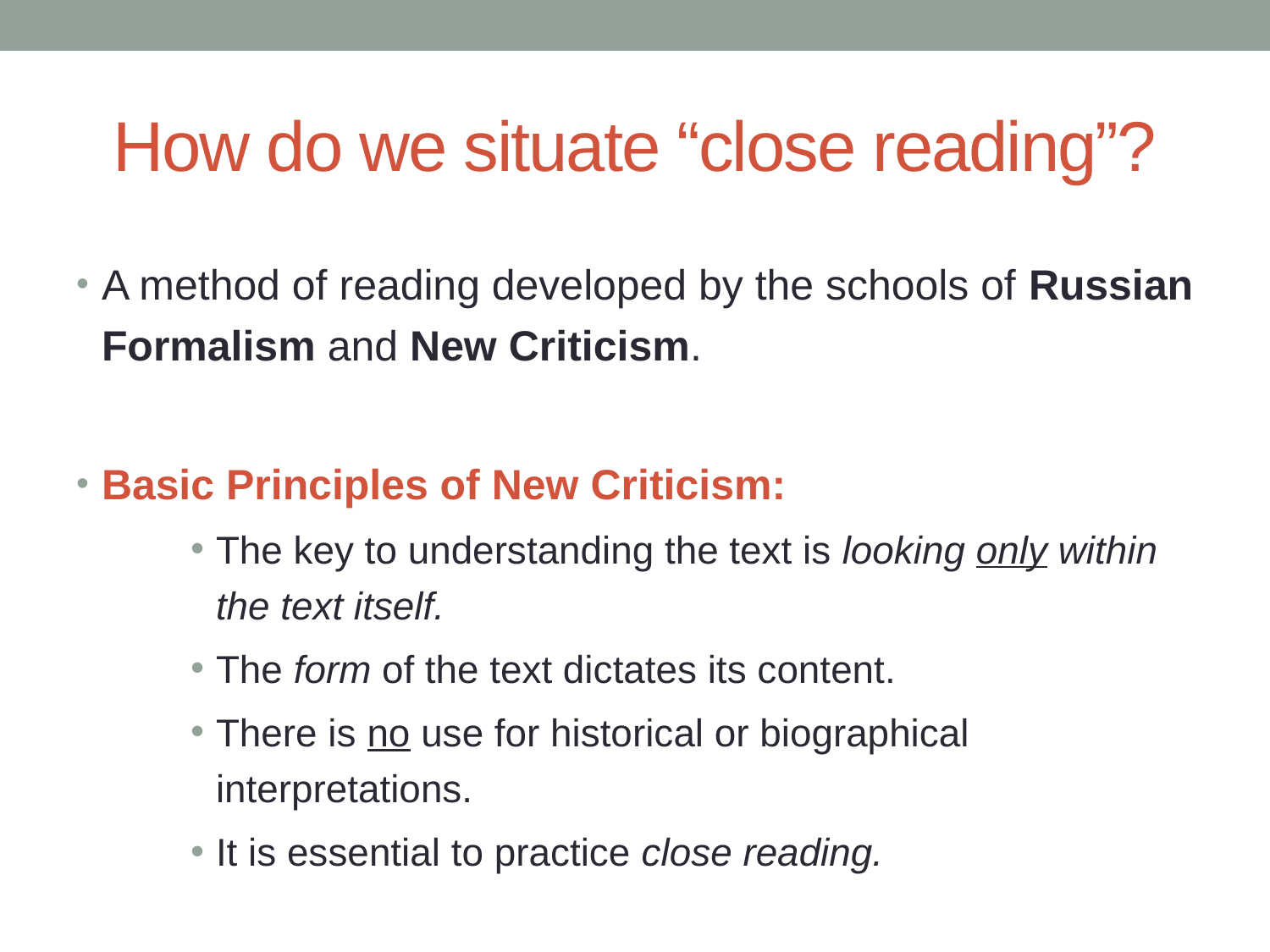

# How do we situate “close reading”?
A method of reading developed by the schools of Russian Formalism and New Criticism.

Basic Principles of New Criticism:
The key to understanding the text is looking only within the text itself.
The form of the text dictates its content.
There is no use for historical or biographical interpretations.
It is essential to practice close reading.